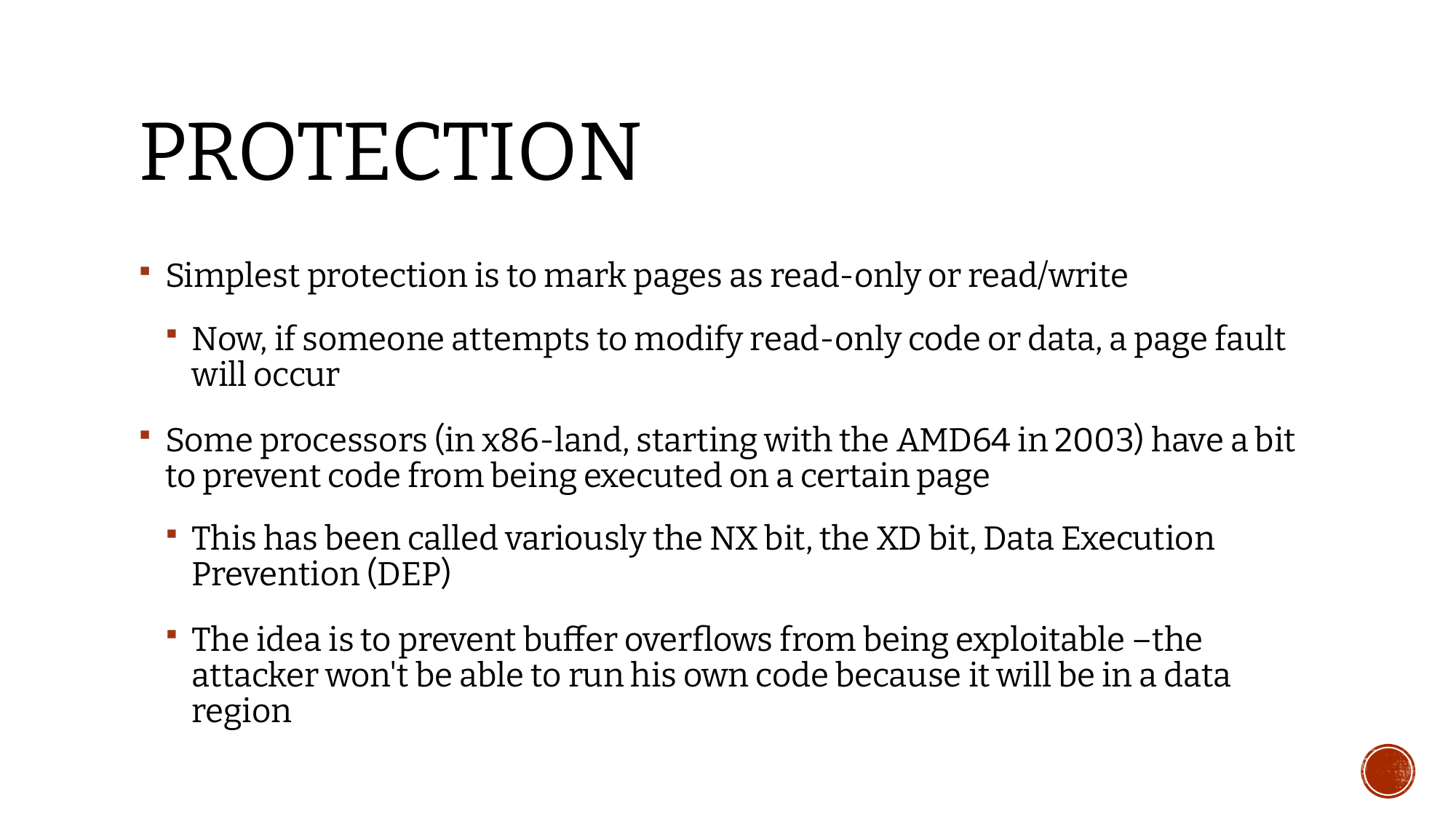

# Protection
Simplest protection is to mark pages as read-only or read/write
Now, if someone attempts to modify read-only code or data, a page fault will occur
Some processors (in x86-land, starting with the AMD64 in 2003) have a bit to prevent code from being executed on a certain page
This has been called variously the NX bit, the XD bit, Data Execution Prevention (DEP)
The idea is to prevent buffer overflows from being exploitable –the attacker won't be able to run his own code because it will be in a data region